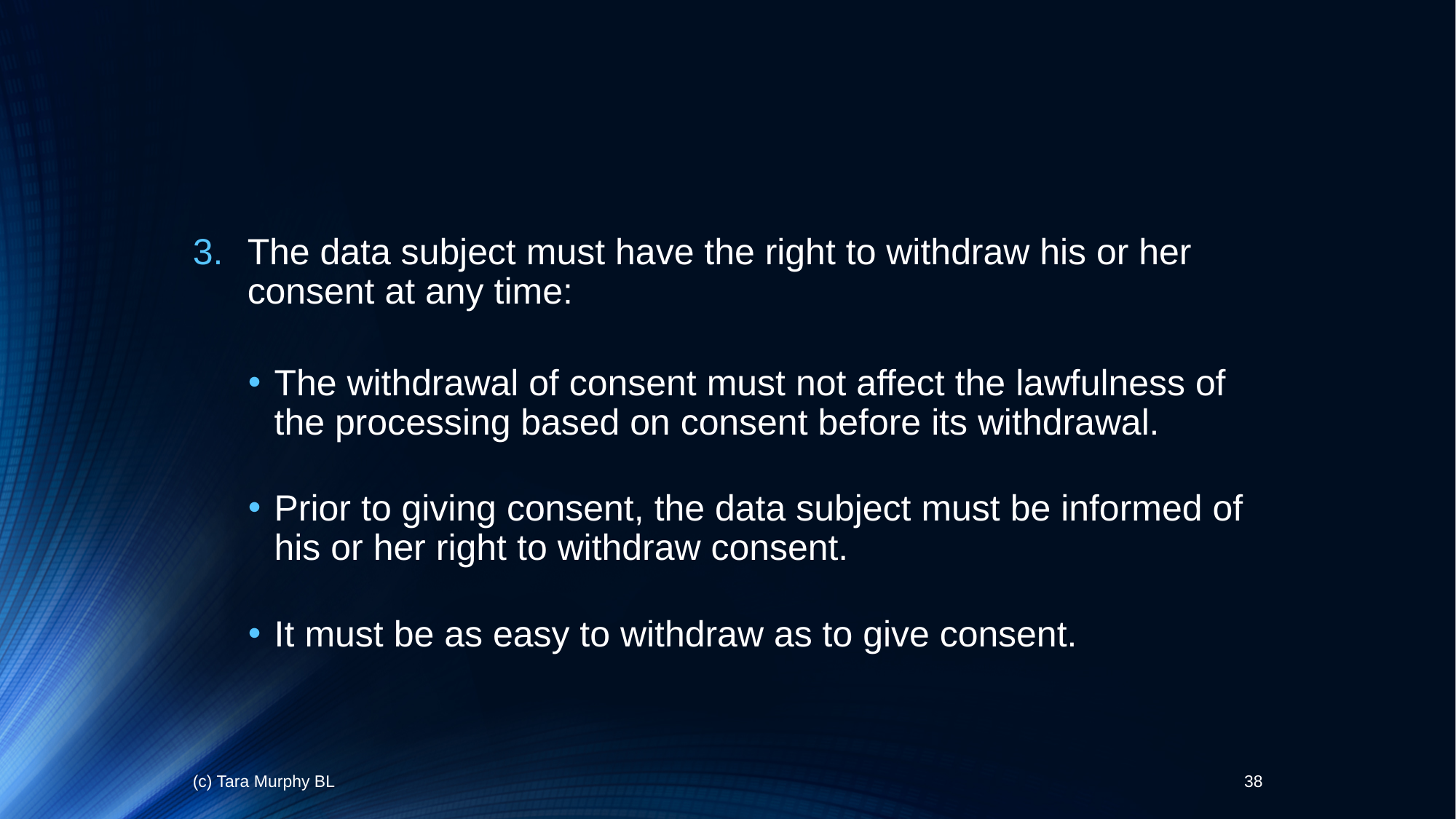

The data subject must have the right to withdraw his or her consent at any time:

The withdrawal of consent must not affect the lawfulness of the processing based on consent before its withdrawal.

Prior to giving consent, the data subject must be informed of his or her right to withdraw consent.

It must be as easy to withdraw as to give consent.

(c) Tara Murphy BL
38